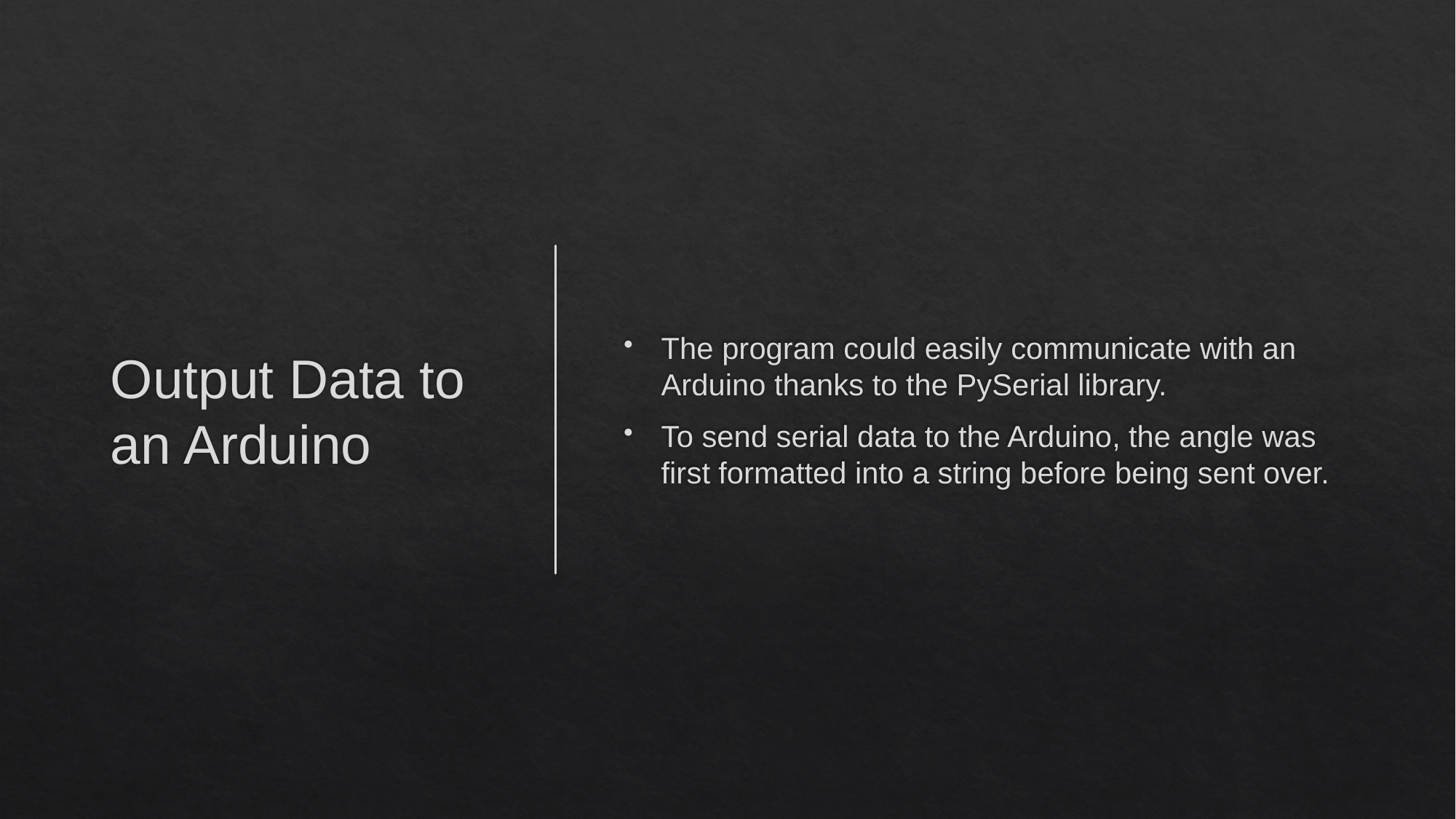

# Output Data to an Arduino
The program could easily communicate with an Arduino thanks to the PySerial library.
To send serial data to the Arduino, the angle was first formatted into a string before being sent over.